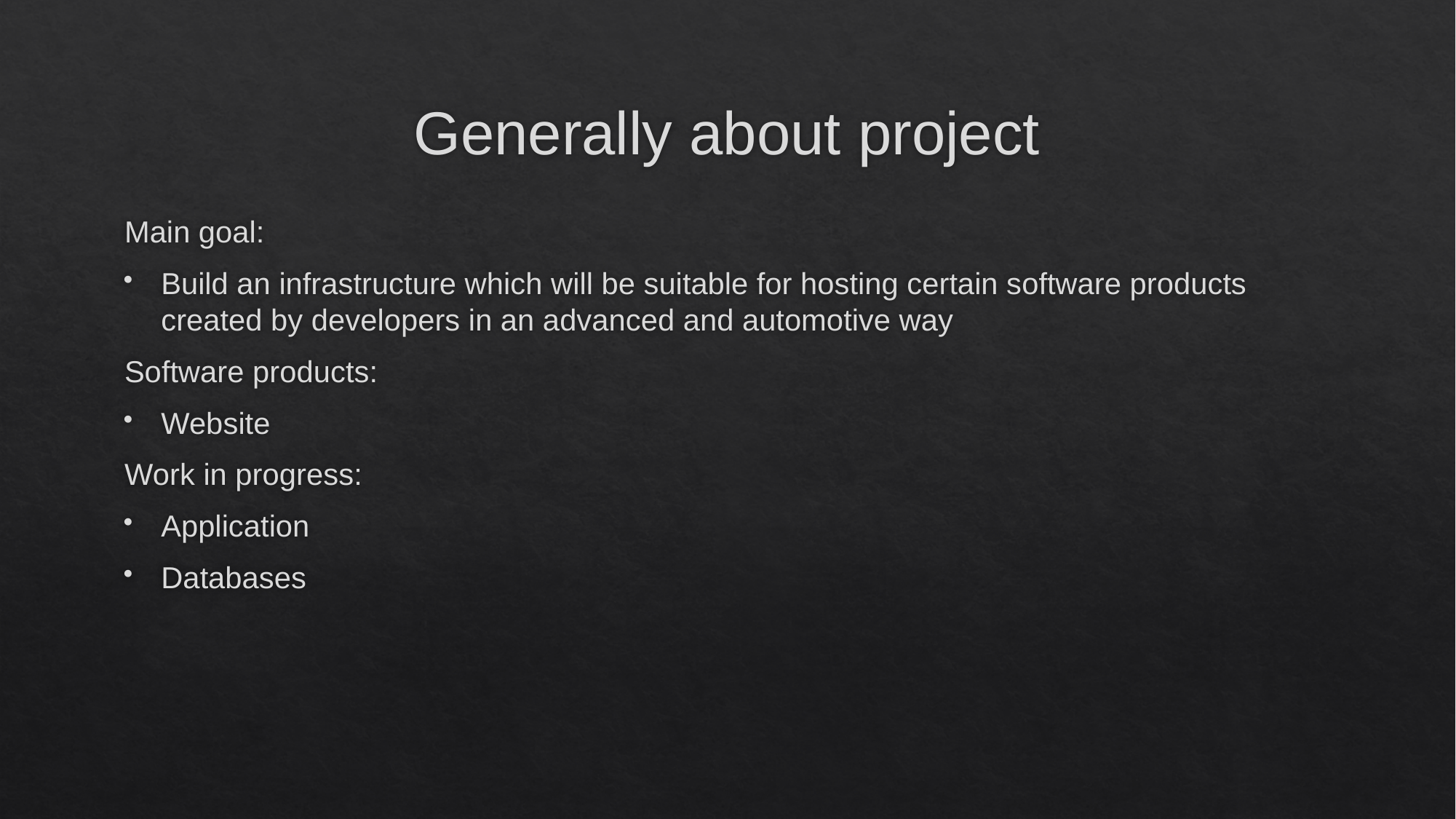

# Generally about project
Main goal:
Build an infrastructure which will be suitable for hosting certain software products created by developers in an advanced and automotive way
Software products:
Website
Work in progress:
Application
Databases